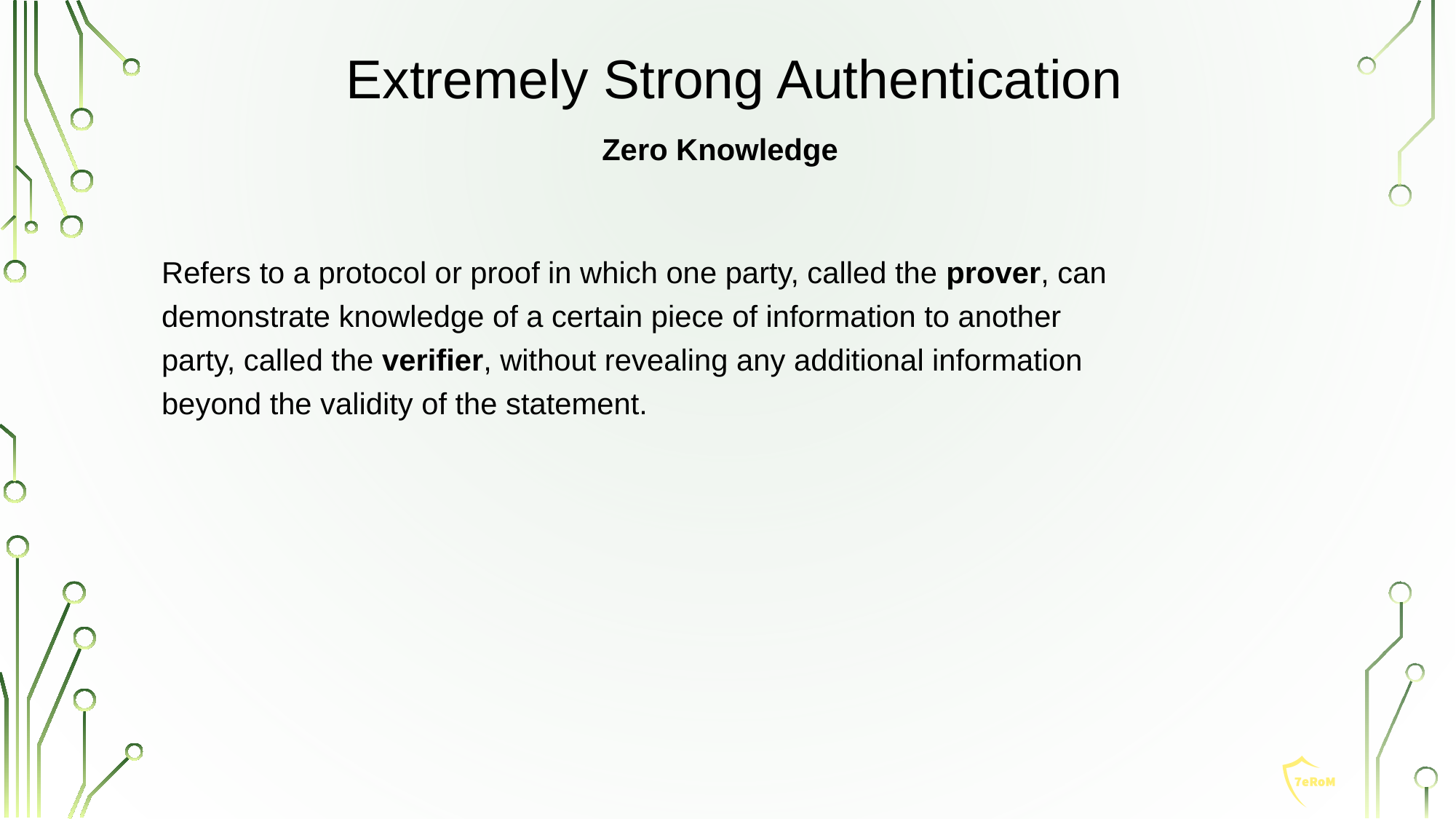

# Extremely Strong Authentication
Zero Knowledge
Refers to a protocol or proof in which one party, called the prover, can demonstrate knowledge of a certain piece of information to another party, called the verifier, without revealing any additional information beyond the validity of the statement.